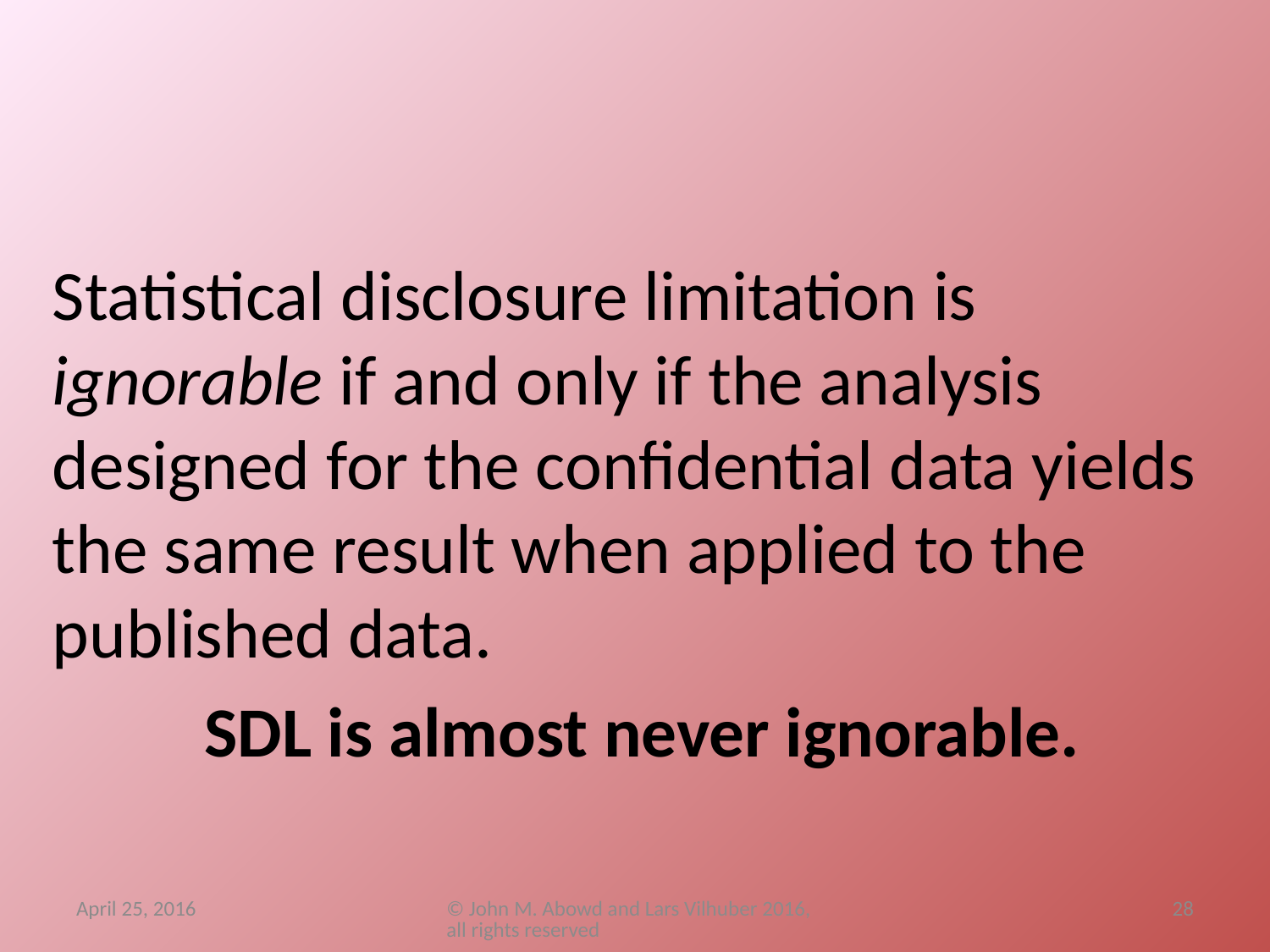

Statistical disclosure limitation is ignorable if and only if the analysis designed for the confidential data yields the same result when applied to the published data.
SDL is almost never ignorable.
April 25, 2016
© John M. Abowd and Lars Vilhuber 2016, all rights reserved
28